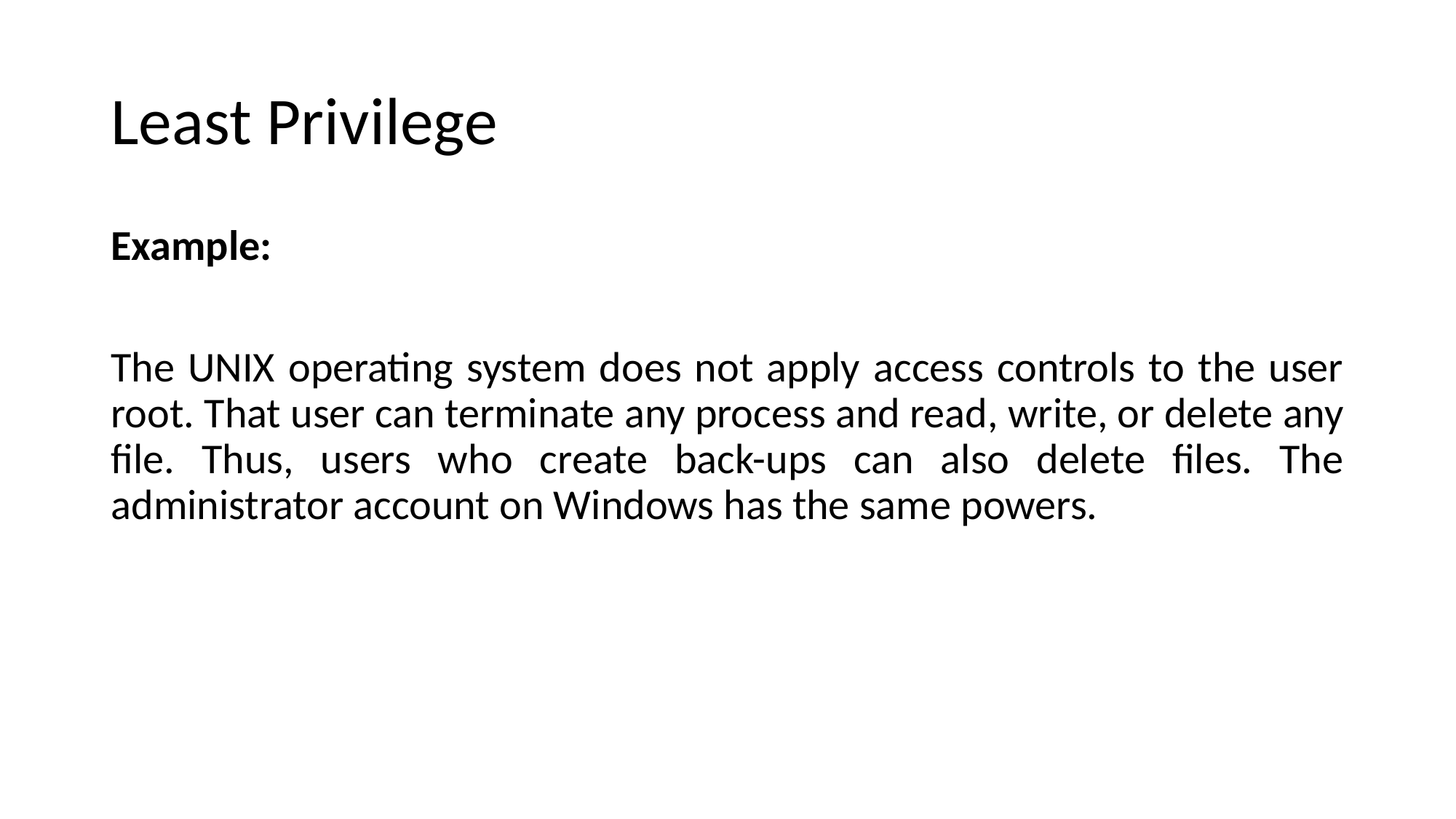

# Least Privilege
Example:

The UNIX operating system does not apply access controls to the user root. That user can terminate any process and read, write, or delete any file. Thus, users who create back-ups can also delete files. The administrator account on Windows has the same powers.